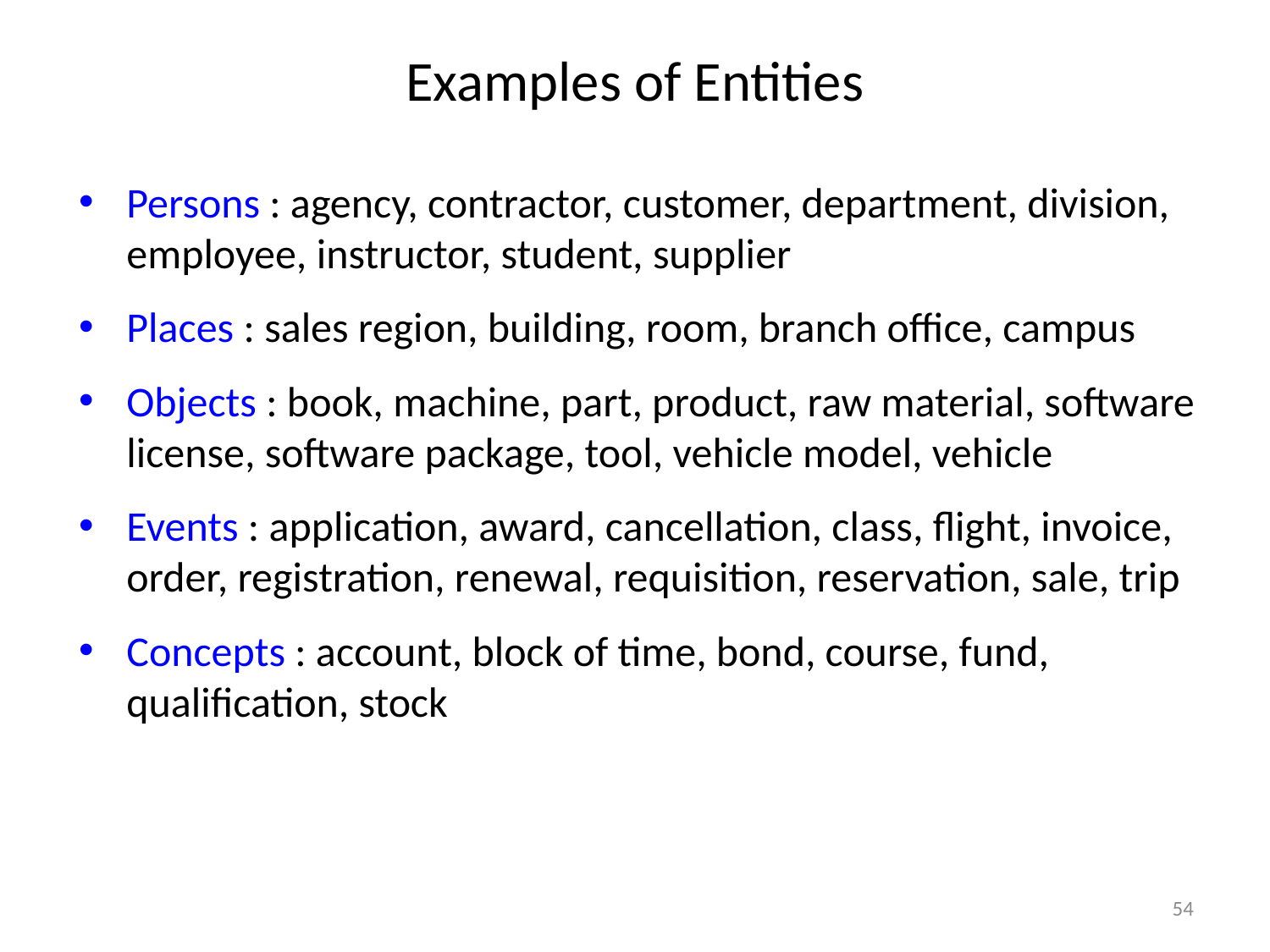

# Examples of Entities
Persons : agency, contractor, customer, department, division, employee, instructor, student, supplier
Places : sales region, building, room, branch office, campus
Objects : book, machine, part, product, raw material, software license, software package, tool, vehicle model, vehicle
Events : application, award, cancellation, class, flight, invoice, order, registration, renewal, requisition, reservation, sale, trip
Concepts : account, block of time, bond, course, fund, qualification, stock
54